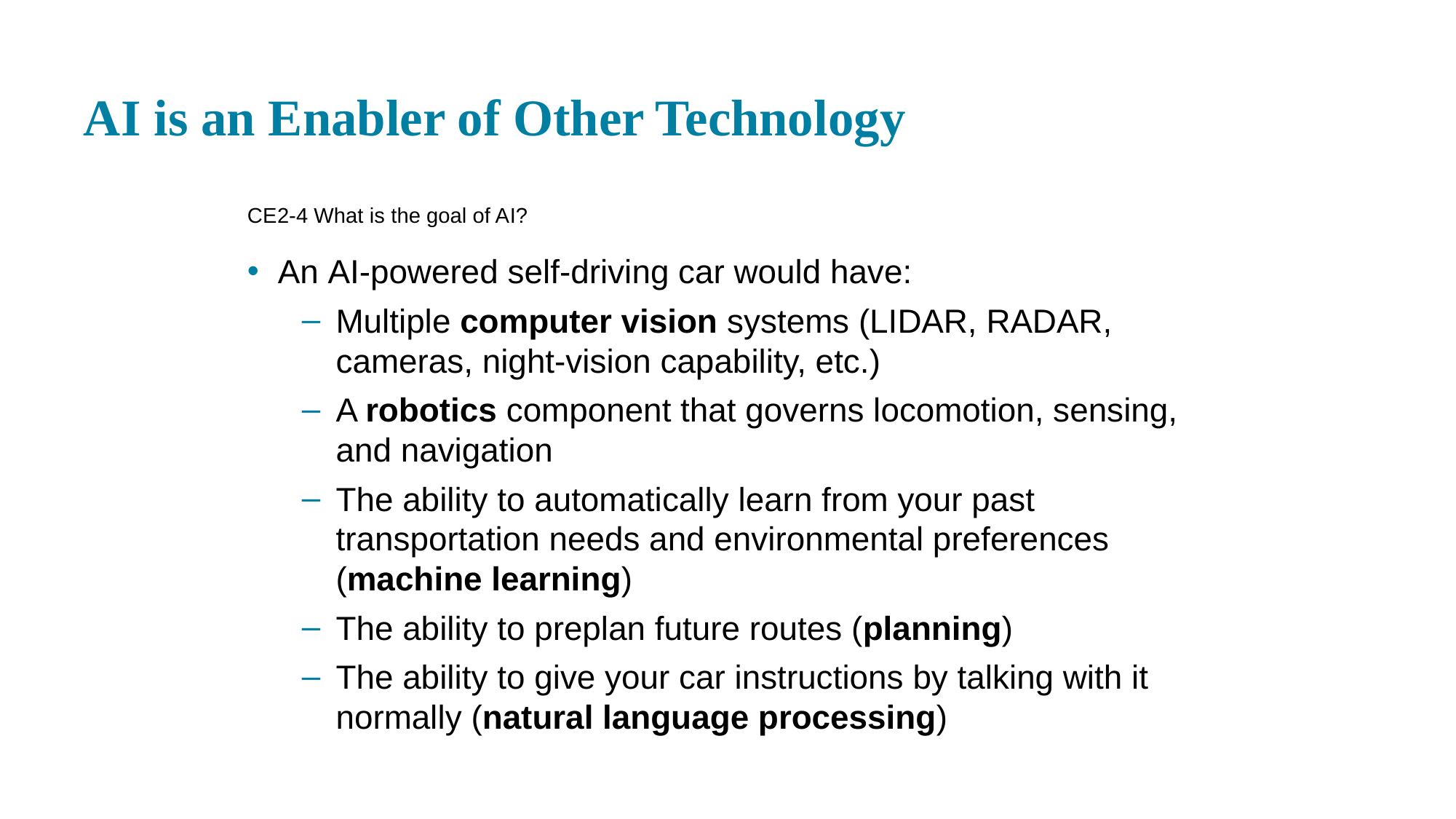

# A I is an Enabler of Other Technology
CE 2-4 What is the goal of A I?
An AI-powered self-driving car would have:
Multiple computer vision systems (LIDAR, RADAR, cameras, night-vision capability, etc.)
A robotics component that governs locomotion, sensing, and navigation
The ability to automatically learn from your past transportation needs and environmental preferences (machine learning)
The ability to preplan future routes (planning)
The ability to give your car instructions by talking with it normally (natural language processing)